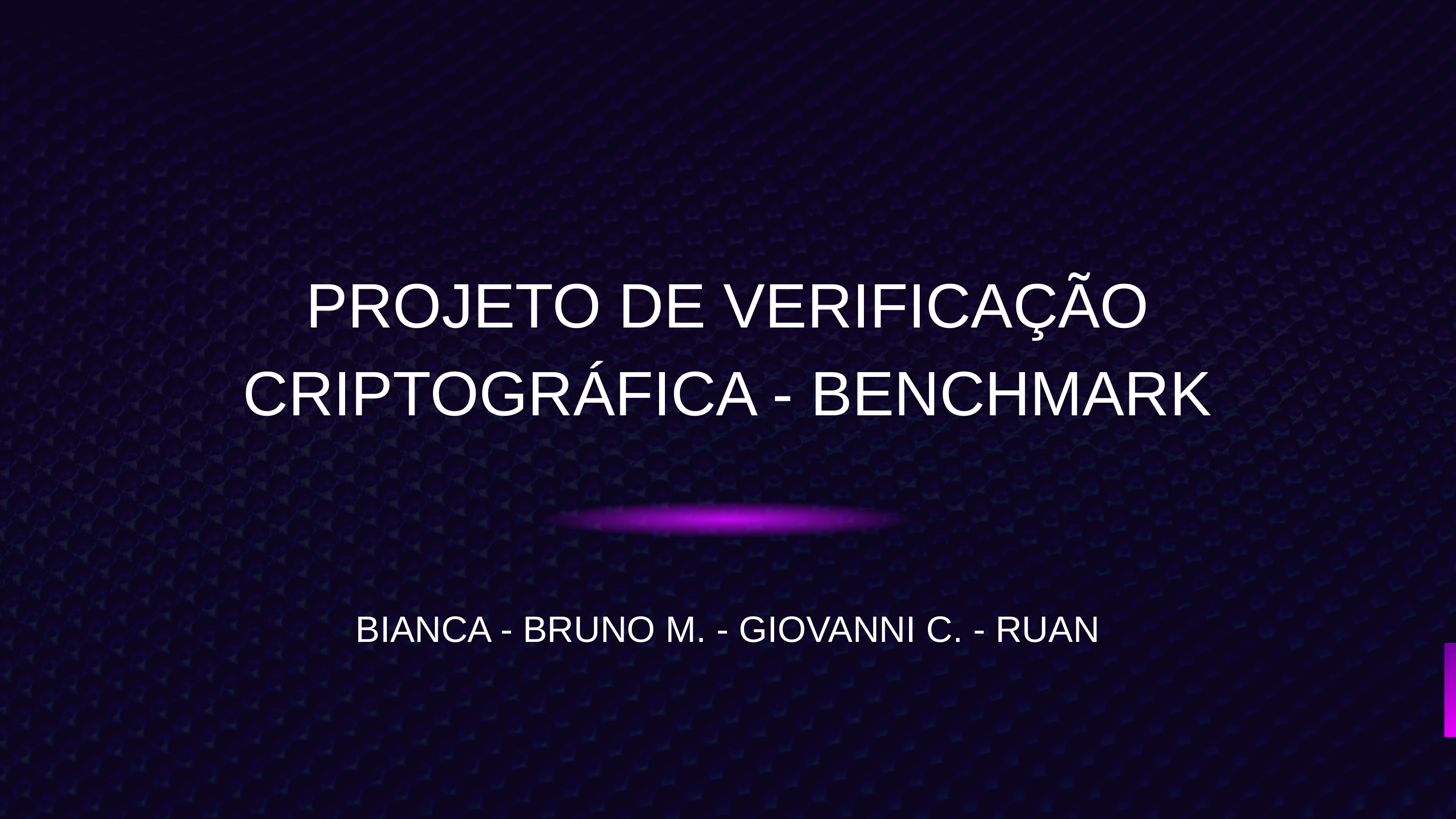

PROJETO DE VERIFICAÇÃO CRIPTOGRÁFICA - BENCHMARK

BIANCA - BRUNO M. - GIOVANNI C. - RUAN